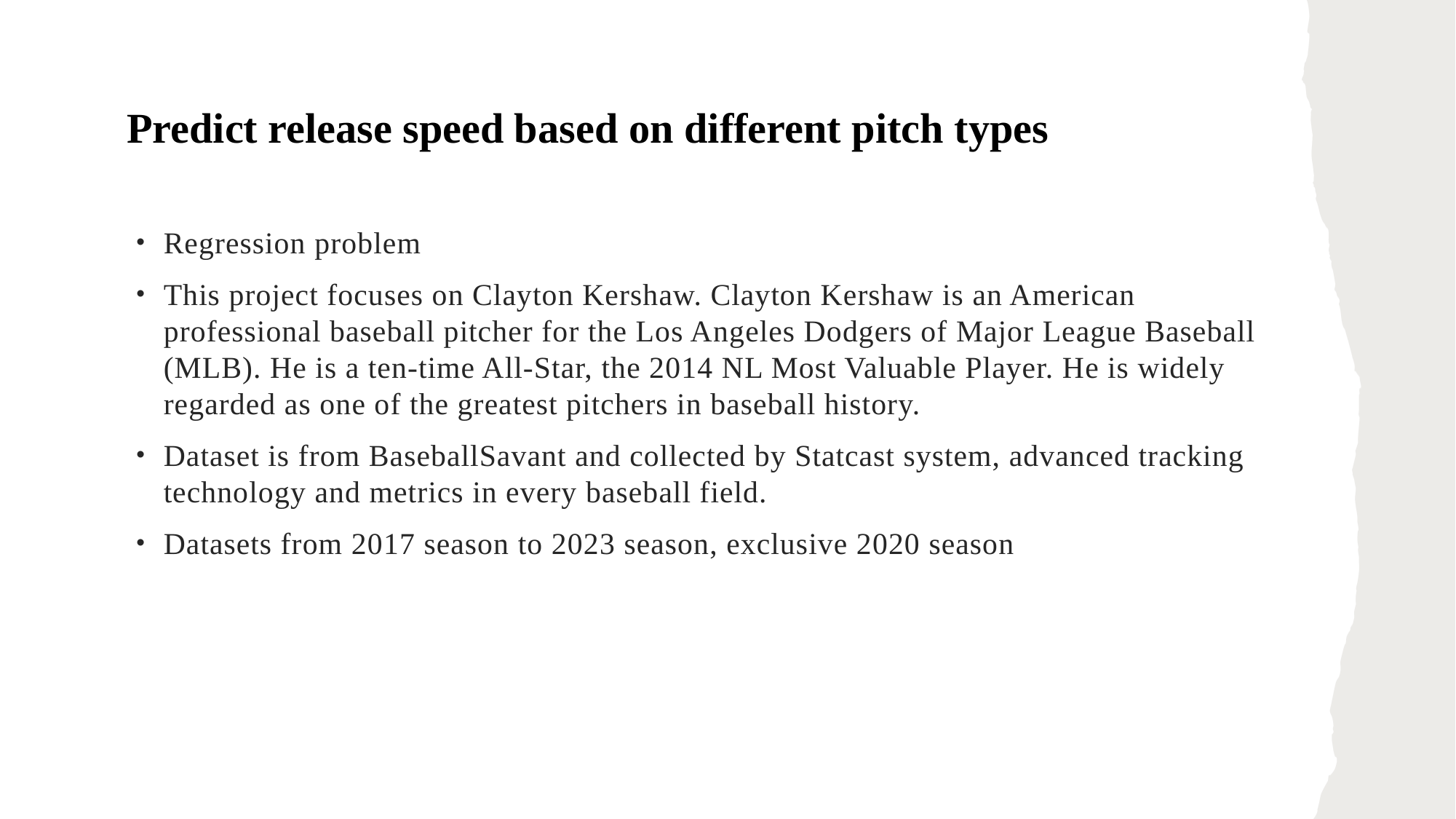

#
Predict release speed based on different pitch types
Regression problem
This project focuses on Clayton Kershaw. Clayton Kershaw is an American professional baseball pitcher for the Los Angeles Dodgers of Major League Baseball (MLB). He is a ten-time All-Star, the 2014 NL Most Valuable Player. He is widely regarded as one of the greatest pitchers in baseball history.
Dataset is from BaseballSavant and collected by Statcast system, advanced tracking technology and metrics in every baseball field.
Datasets from 2017 season to 2023 season, exclusive 2020 season